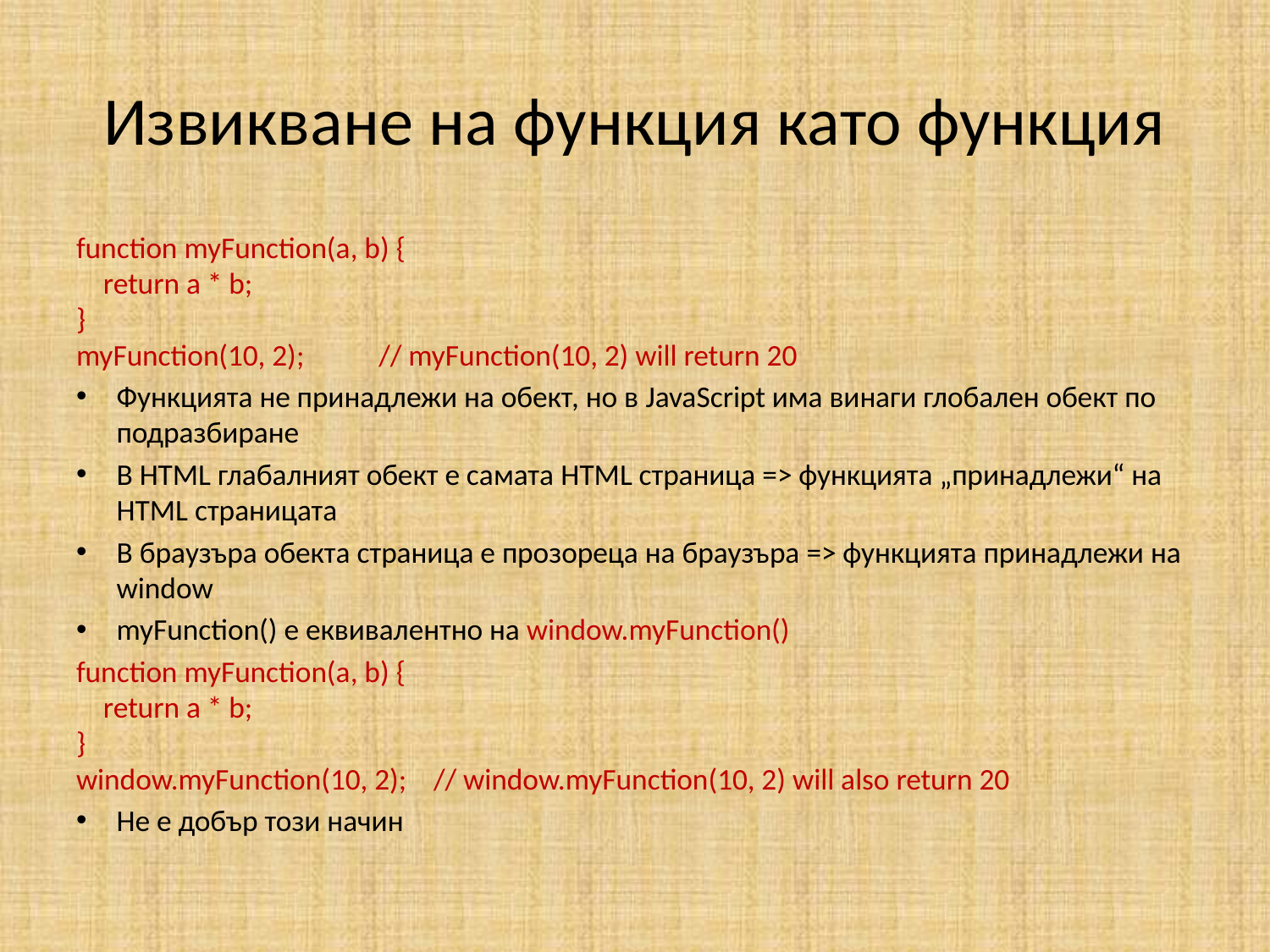

# Извикване на функция като функция
function myFunction(a, b) {
    return a * b;
}
myFunction(10, 2);           // myFunction(10, 2) will return 20
Функцията не принадлежи на обект, но в JavaScript има винаги глобален обект по подразбиране
В HTML глабалният обект е самата HTML страница => функцията „принадлежи“ на HTML страницата
В браузъра обекта страница е прозореца на браузъра => функцията принадлежи на window
myFunction() е еквивалентно на window.myFunction()
function myFunction(a, b) {
    return a * b;
}
window.myFunction(10, 2);    // window.myFunction(10, 2) will also return 20
Не е добър този начин